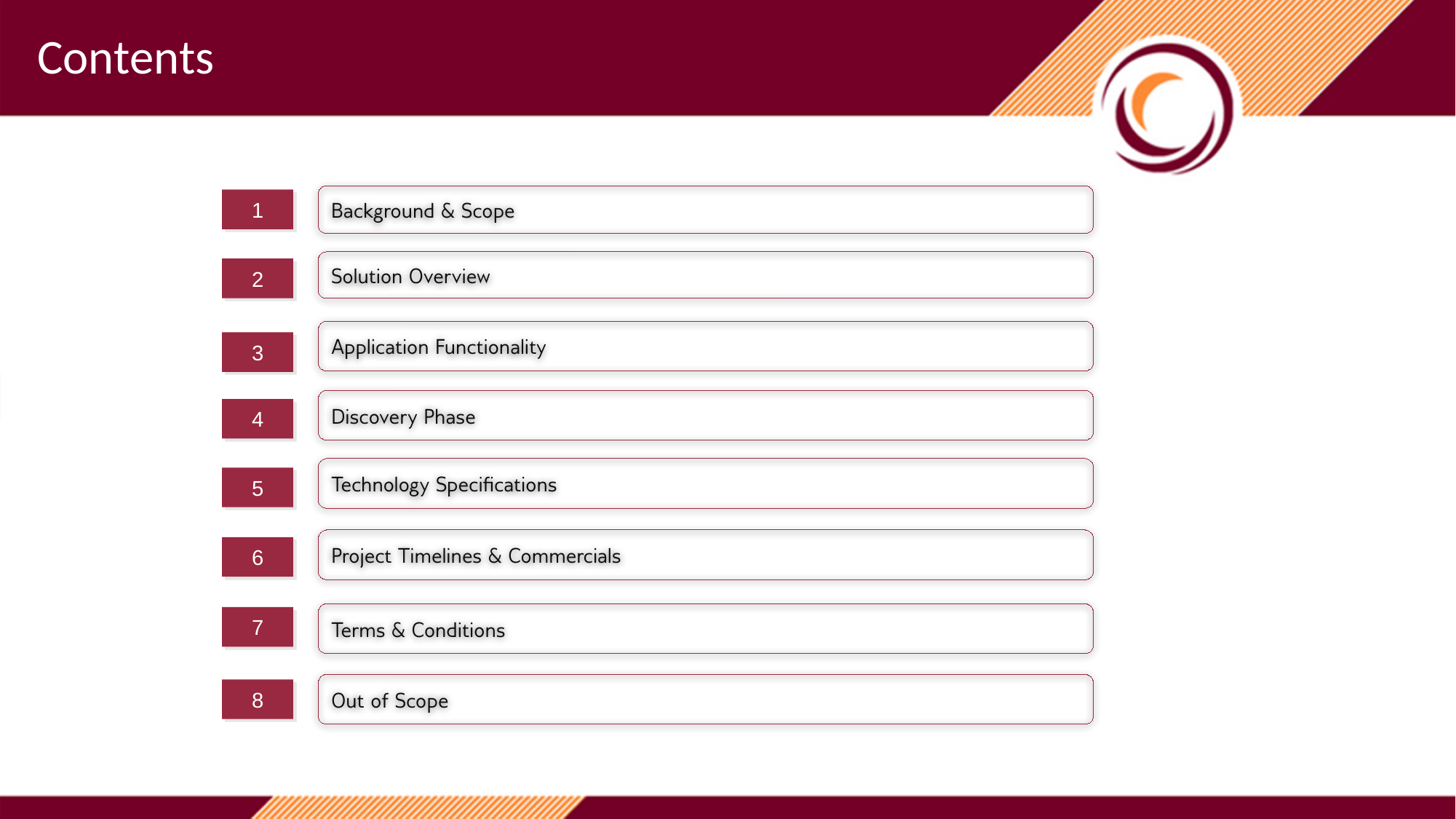

Contents
Background & Scope
1
Solution Overview
2
Application Functionality
3
Discovery Phase
4
Technology Specifications
5
Project Timelines & Commercials
6
Terms & Conditions
7
Out of Scope
8